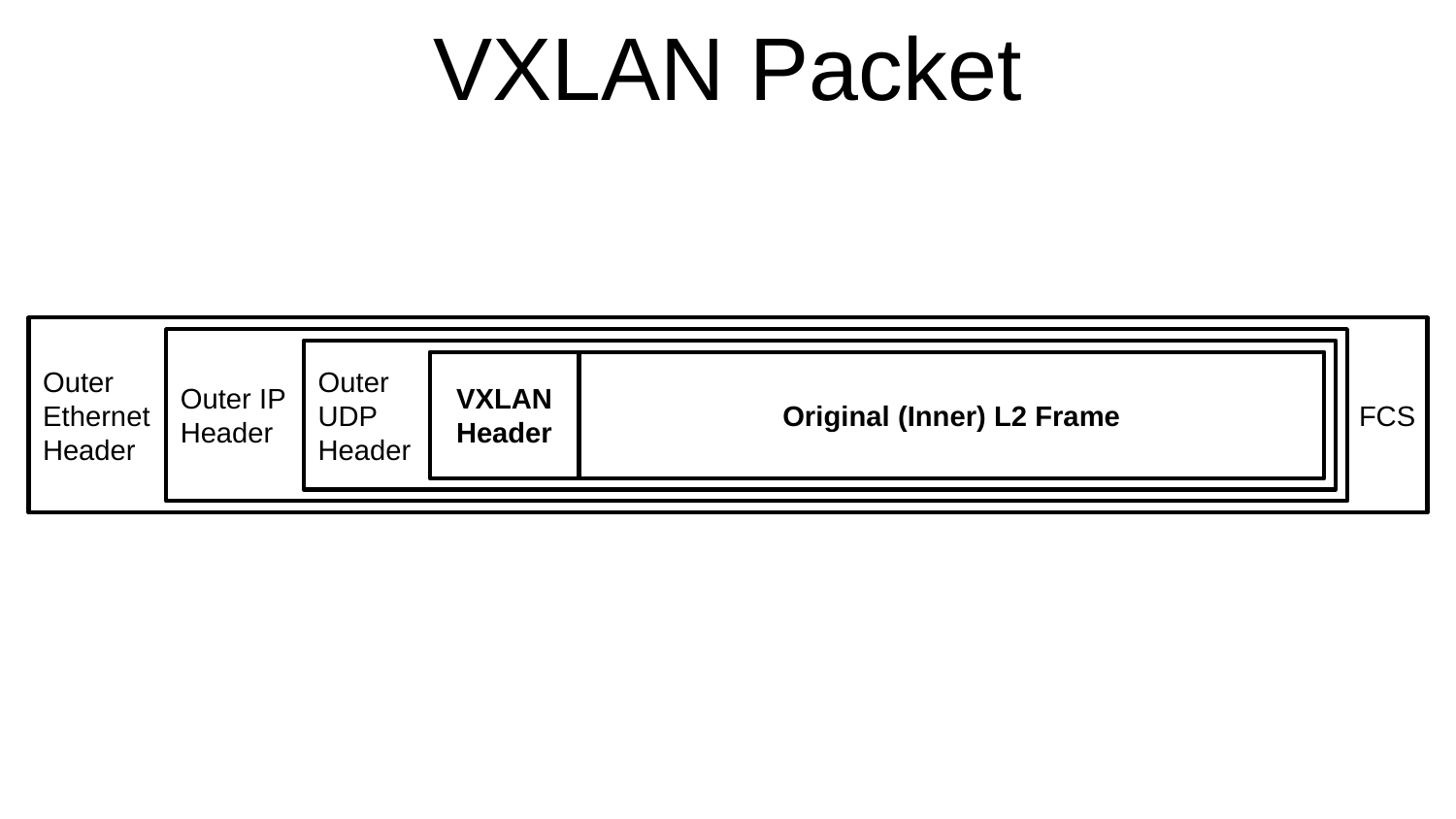

# VXLAN Packet
Outer
Ethernet
Header
Outer IP
Header
Outer
UDP
Header
VXLAN
Header
Original (Inner) L2 Frame
FCS